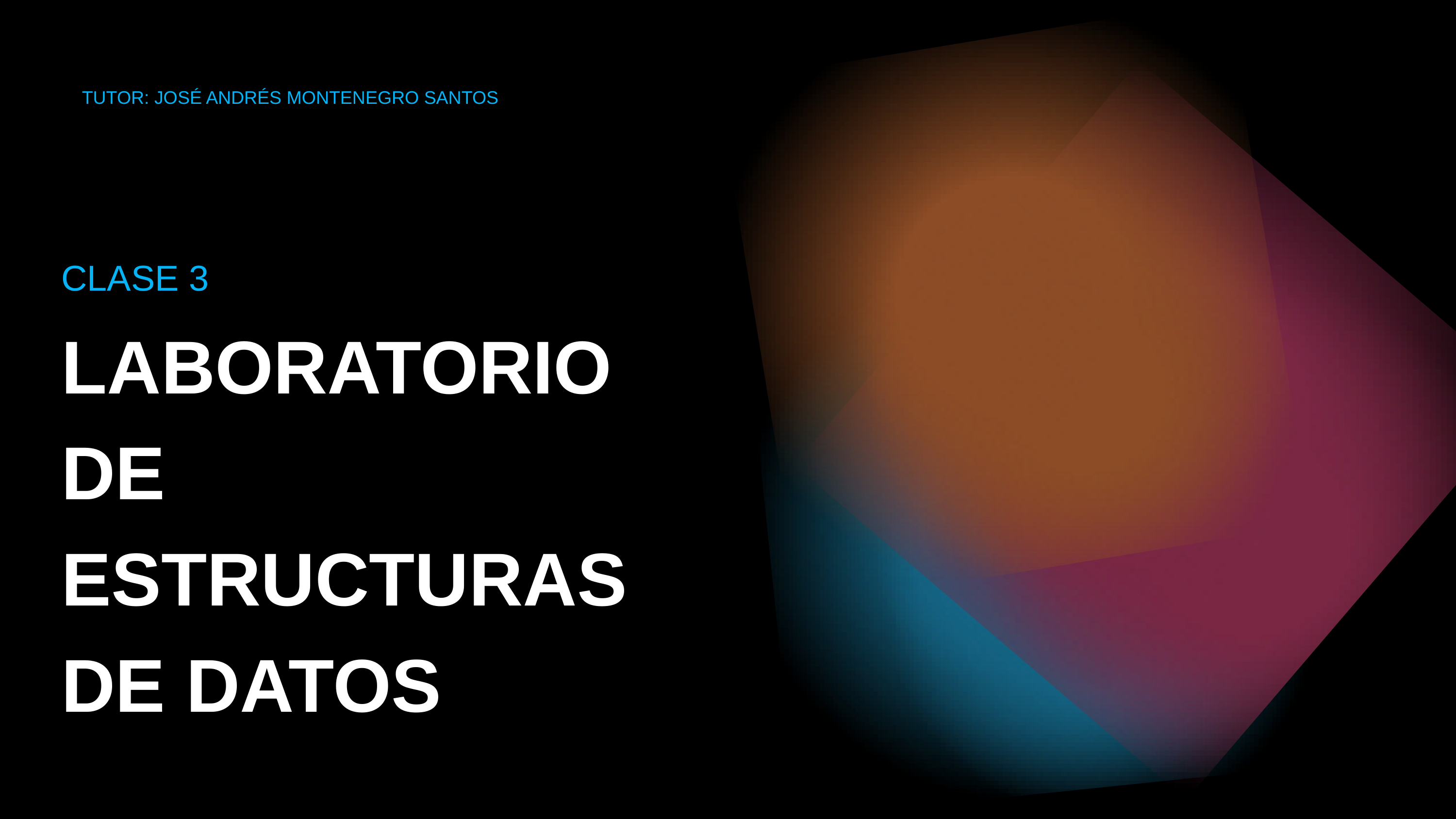

TUTOR: JOSÉ ANDRÉS MONTENEGRO SANTOS

CLASE 3
LABORATORIO DE ESTRUCTURAS DE DATOS